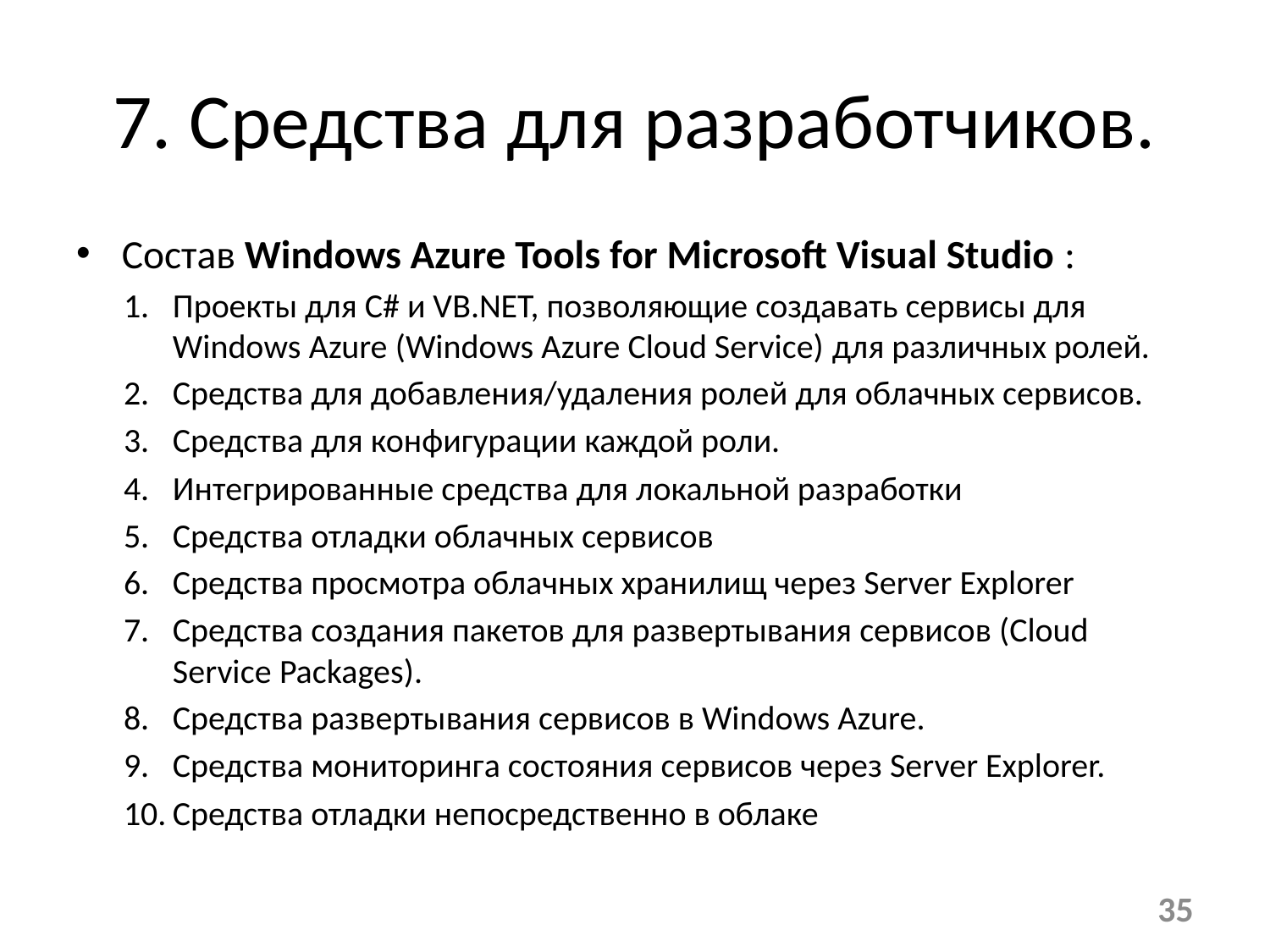

# 7. Средства для разработчиков.
Состав Windows Azure Tools for Microsoft Visual Studio :
Проекты для С# и VB.NET, позволяющие создавать сервисы для Windows Azure (Windows Azure Cloud Service) для различных ролей.
Средства для добавления/удаления ролей для облачных сервисов.
Средства для конфигурации каждой роли.
Интегрированные средства для локальной разработки
Средства отладки облачных сервисов
Средства просмотра облачных хранилищ через Server Explorer
Средства создания пакетов для развертывания сервисов (Cloud Service Packages).
Средства развертывания сервисов в Windows Azure.
Средства мониторинга состояния сервисов через Server Explorer.
Средства отладки непосредственно в облаке
35